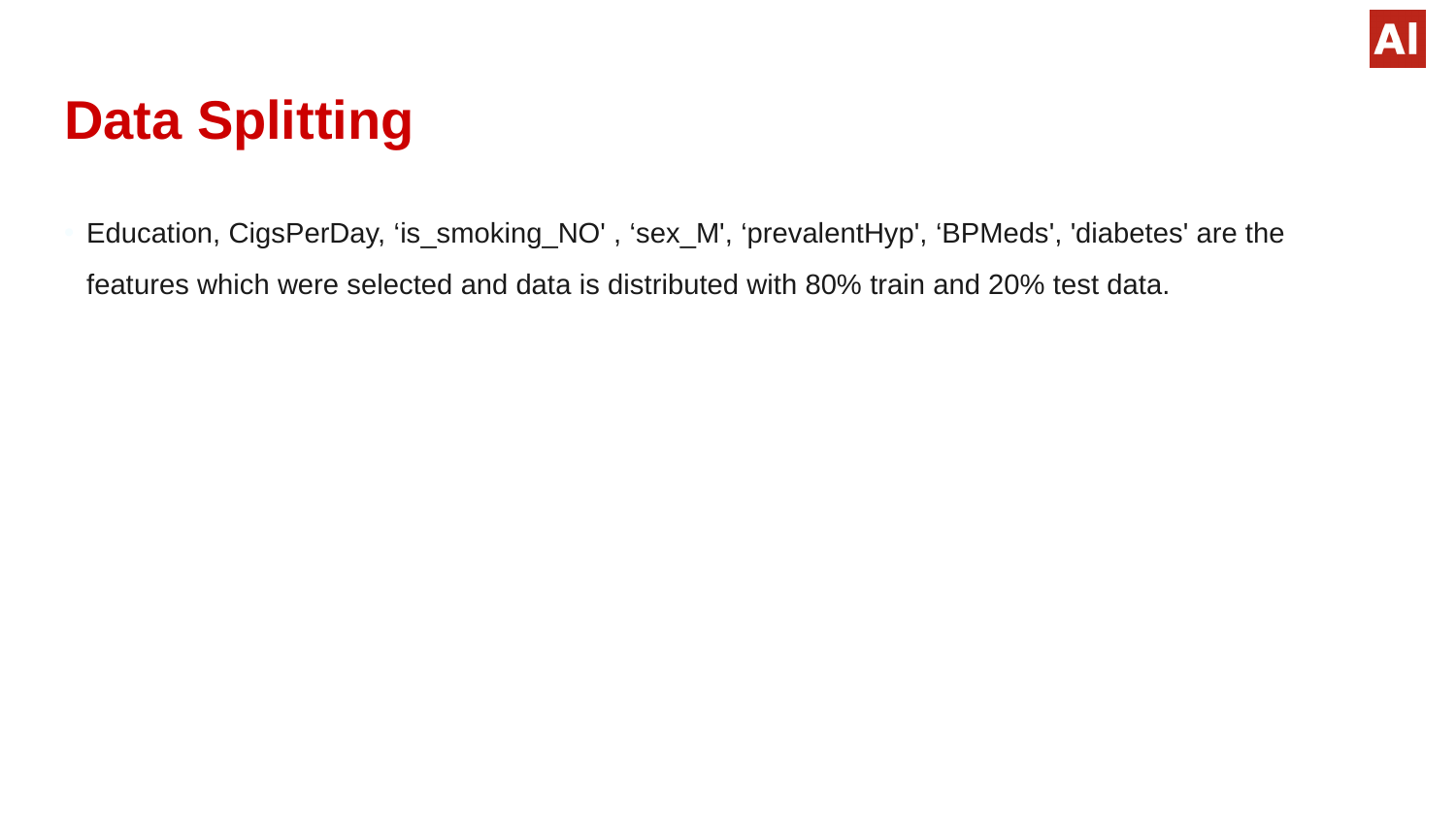

# Data Splitting
Education, CigsPerDay, ‘is_smoking_NO' , ‘sex_M', ‘prevalentHyp', ‘BPMeds', 'diabetes' are the features which were selected and data is distributed with 80% train and 20% test data.